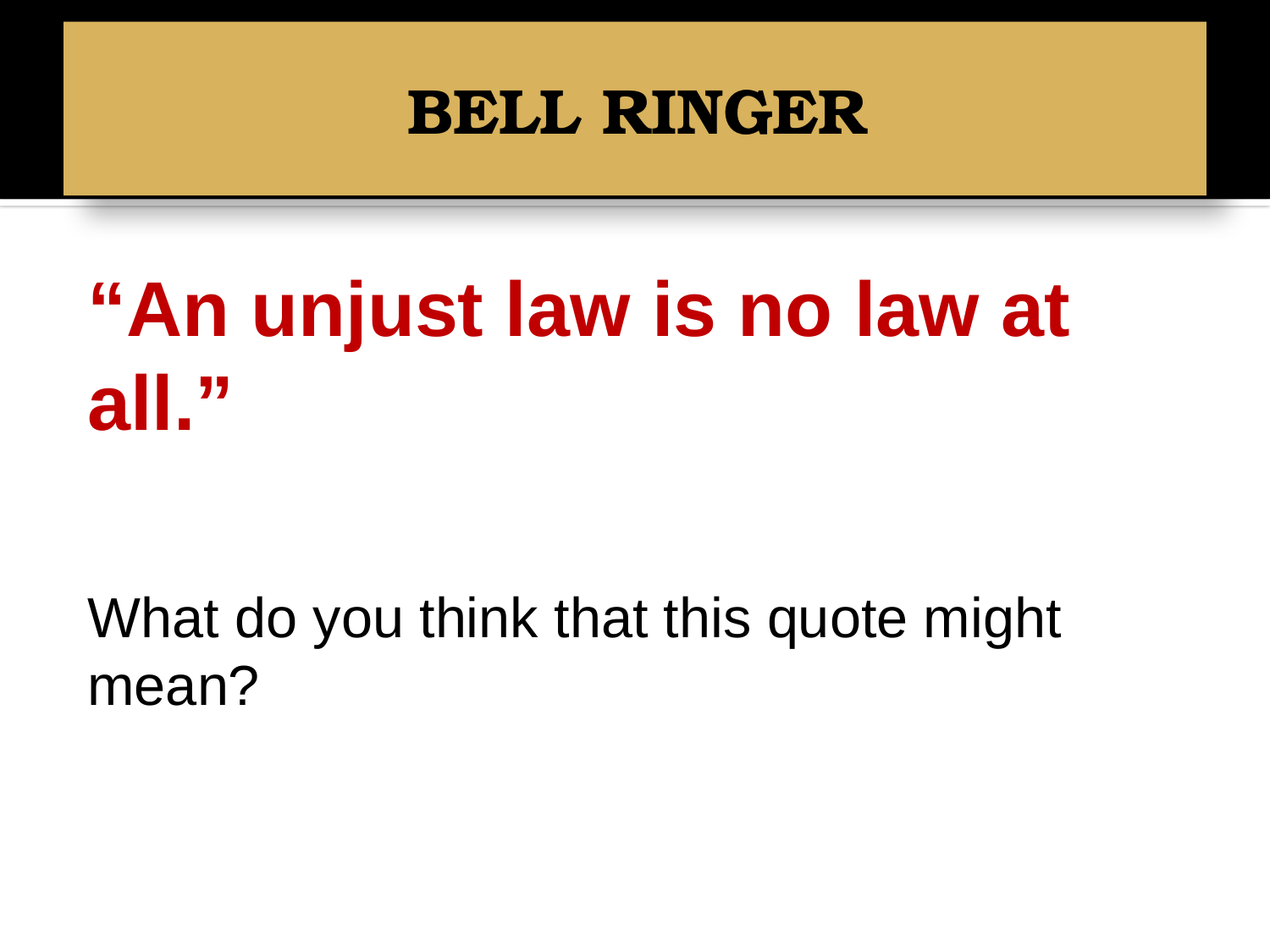

# BELL RINGER
“An unjust law is no law at all.”

What do you think that this quote might mean?